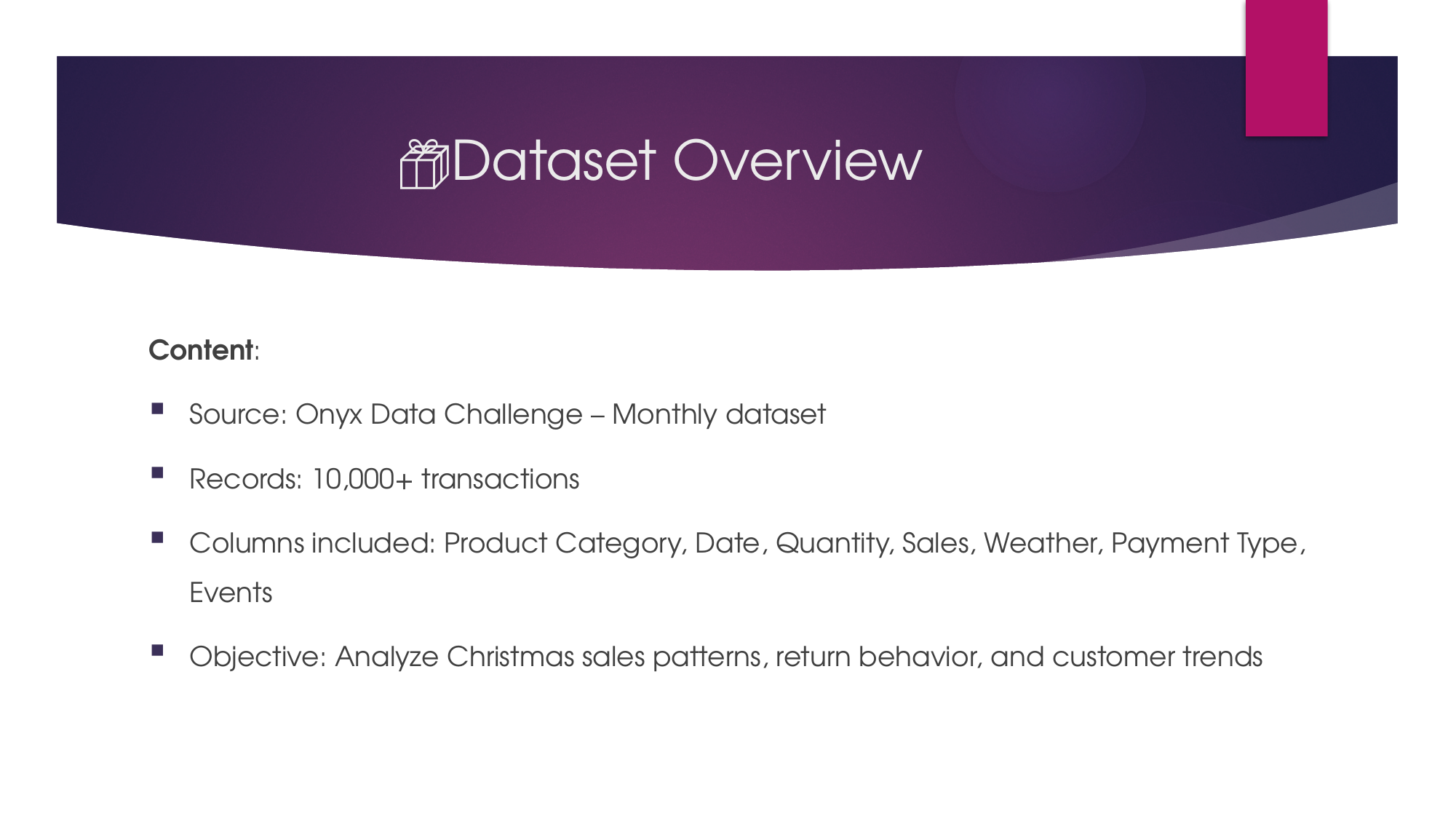

# 📦Dataset Overview
Content:
Source: Onyx Data Challenge – Monthly dataset
Records: 10,000+ transactions
Columns included: Product Category, Date, Quantity, Sales, Weather, Payment Type, Events
Objective: Analyze Christmas sales patterns, return behavior, and customer trends